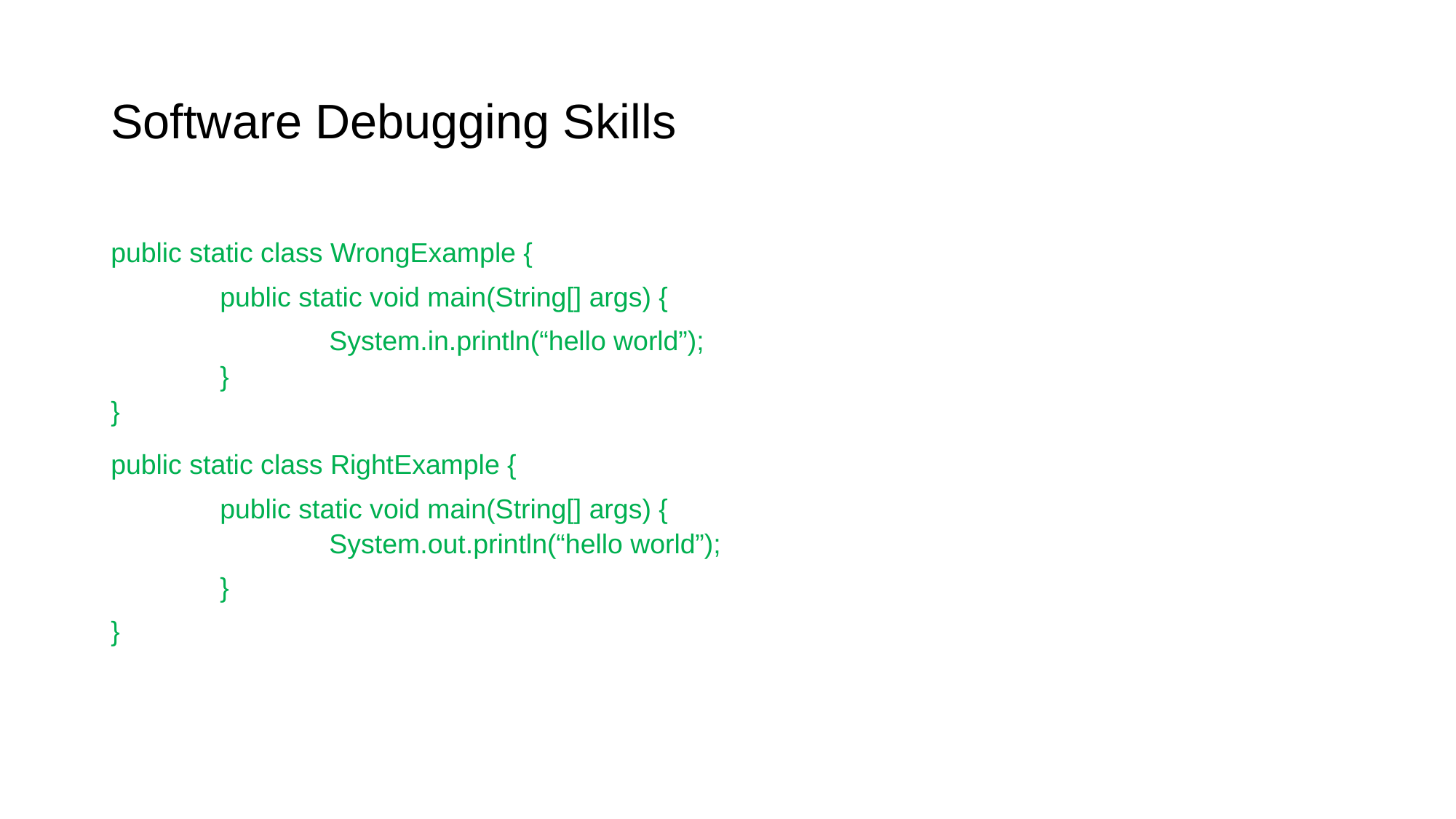

# Software Debugging Skills
public static class WrongExample {
	public static void main(String[] args) {   			System.in.println(“hello world”);
  	}
}
public static class RightExample {
	public static void main(String[] args) {
  		System.out.println(“hello world”);
  	}
}